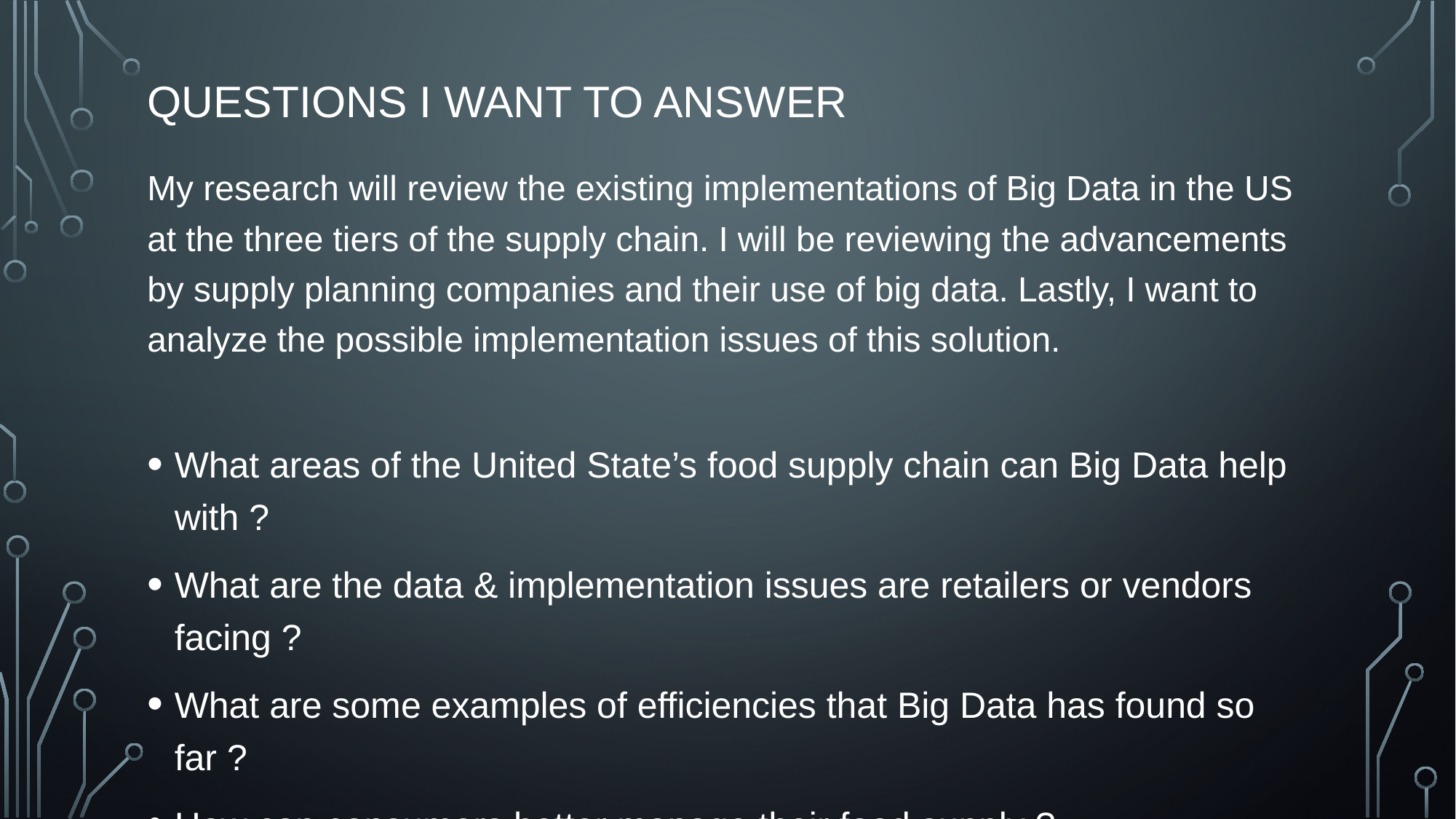

# Questions I want to answer
My research will review the existing implementations of Big Data in the US at the three tiers of the supply chain. I will be reviewing the advancements by supply planning companies and their use of big data. Lastly, I want to analyze the possible implementation issues of this solution.

What areas of the United State’s food supply chain can Big Data help with ?
What are the data & implementation issues are retailers or vendors facing ?
What are some examples of efficiencies that Big Data has found so far ?
How can consumers better manage their food supply ?